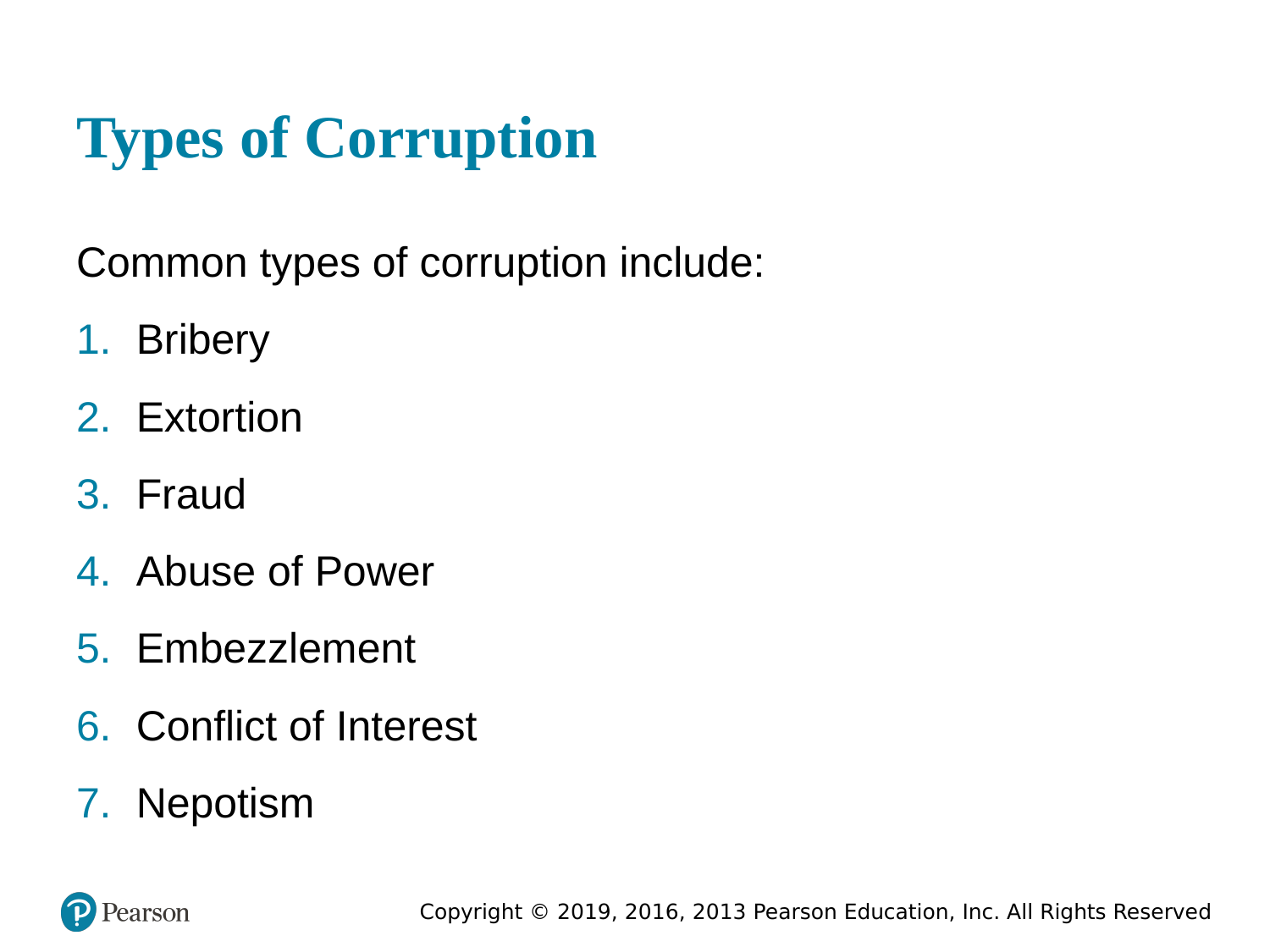

# Types of Corruption
Common types of corruption include:
Bribery
Extortion
Fraud
Abuse of Power
Embezzlement
Conflict of Interest
Nepotism